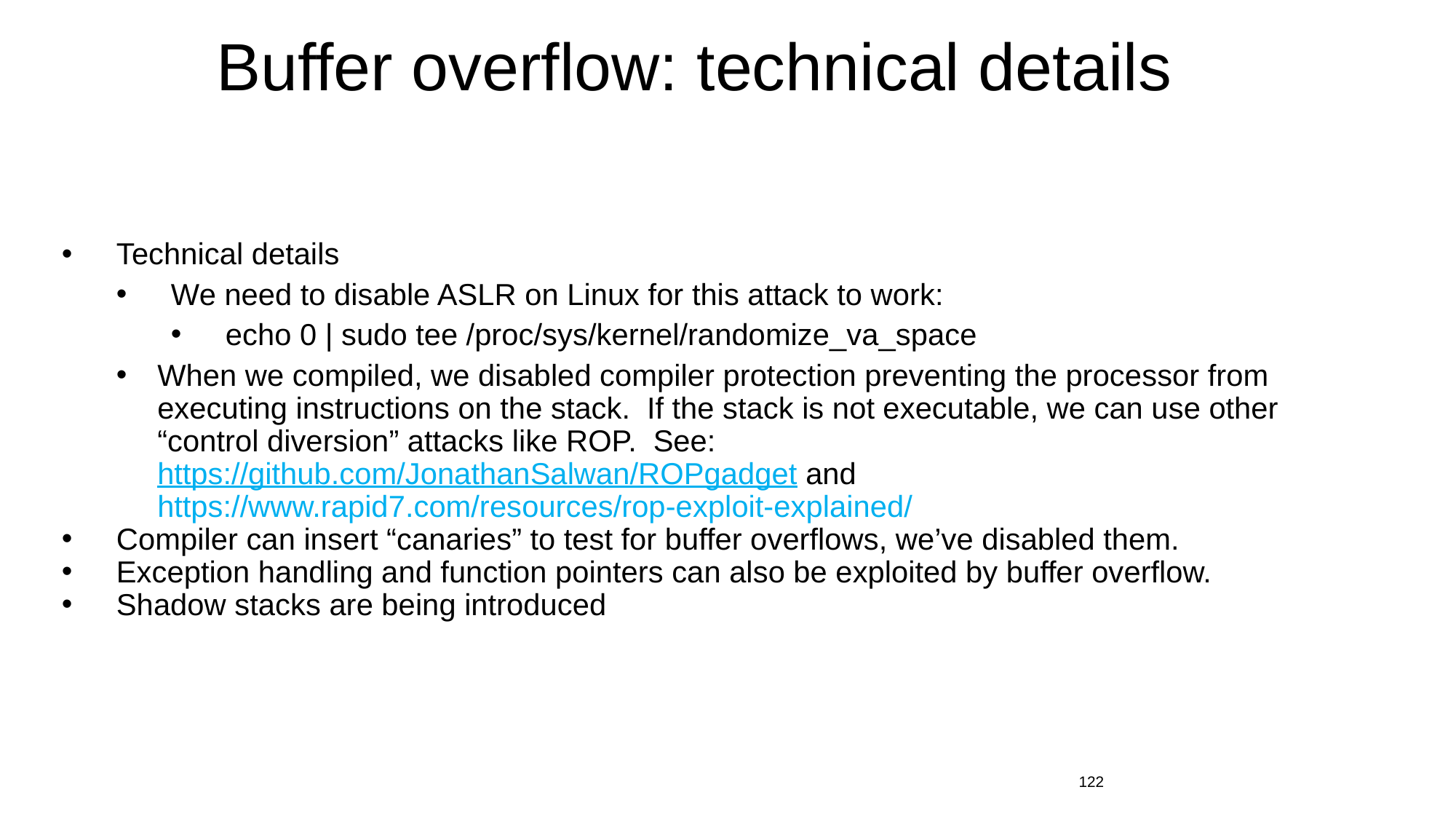

# Buffer overflow: technical details
Technical details
We need to disable ASLR on Linux for this attack to work:
echo 0 | sudo tee /proc/sys/kernel/randomize_va_space
When we compiled, we disabled compiler protection preventing the processor from executing instructions on the stack.  If the stack is not executable, we can use other “control diversion” attacks like ROP.  See: https://github.com/JonathanSalwan/ROPgadget and https://www.rapid7.com/resources/rop-exploit-explained/
Compiler can insert “canaries” to test for buffer overflows, we’ve disabled them.
Exception handling and function pointers can also be exploited by buffer overflow.
Shadow stacks are being introduced

122